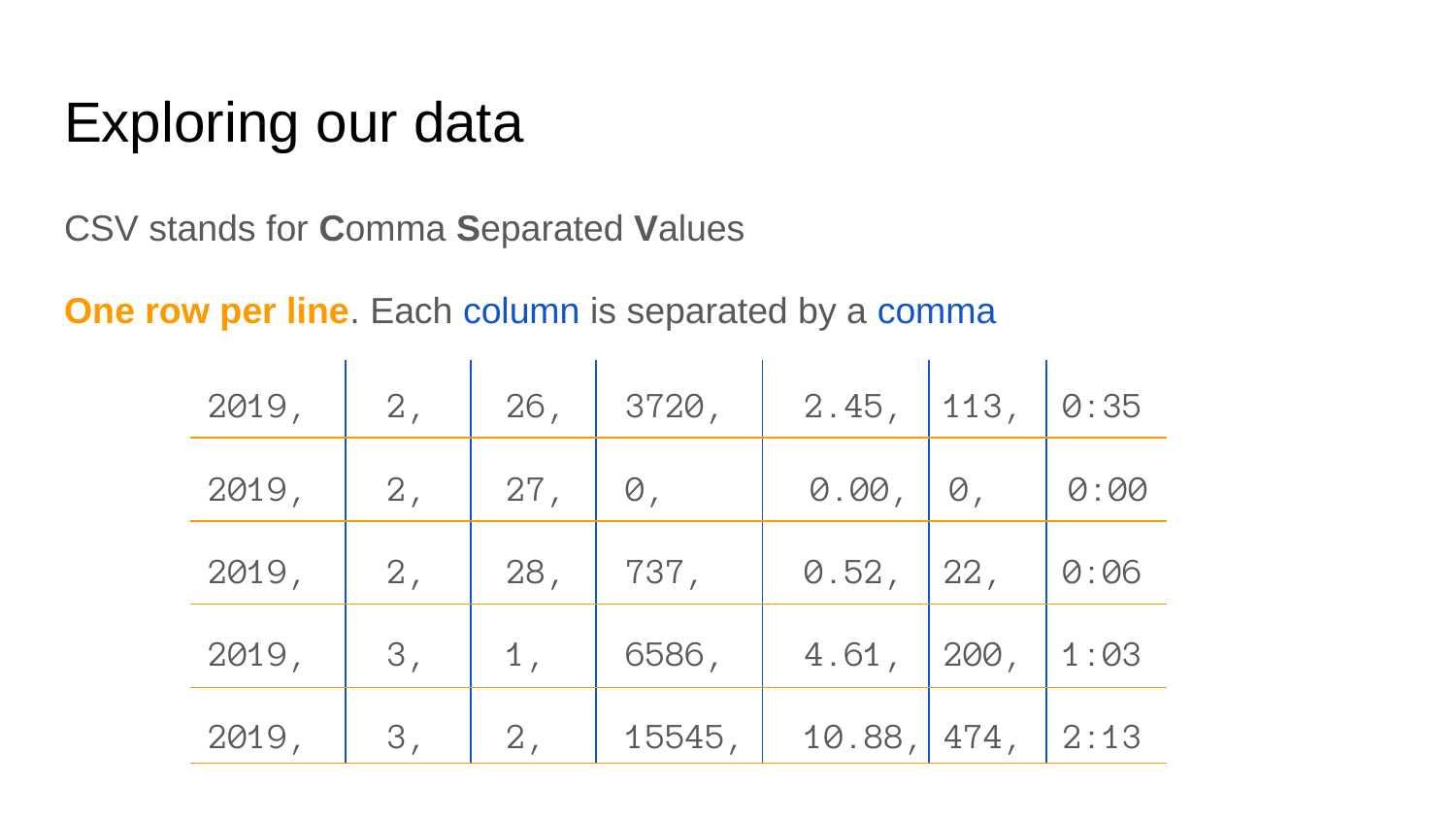

# Exploring our data
CSV stands for Comma Separated Values
One row per line. Each column is separated by a comma
2019,    2,    26,   3720,    2.45,  113,  0:35
2019,    2,    27,   0,   	 0.00,  0,    0:00
2019,    2,    28,   737,     0.52,  22,   0:06
2019,    3,    1,    6586,    4.61,  200,  1:03
2019,    3,    2,    15545,   10.88, 474,  2:13